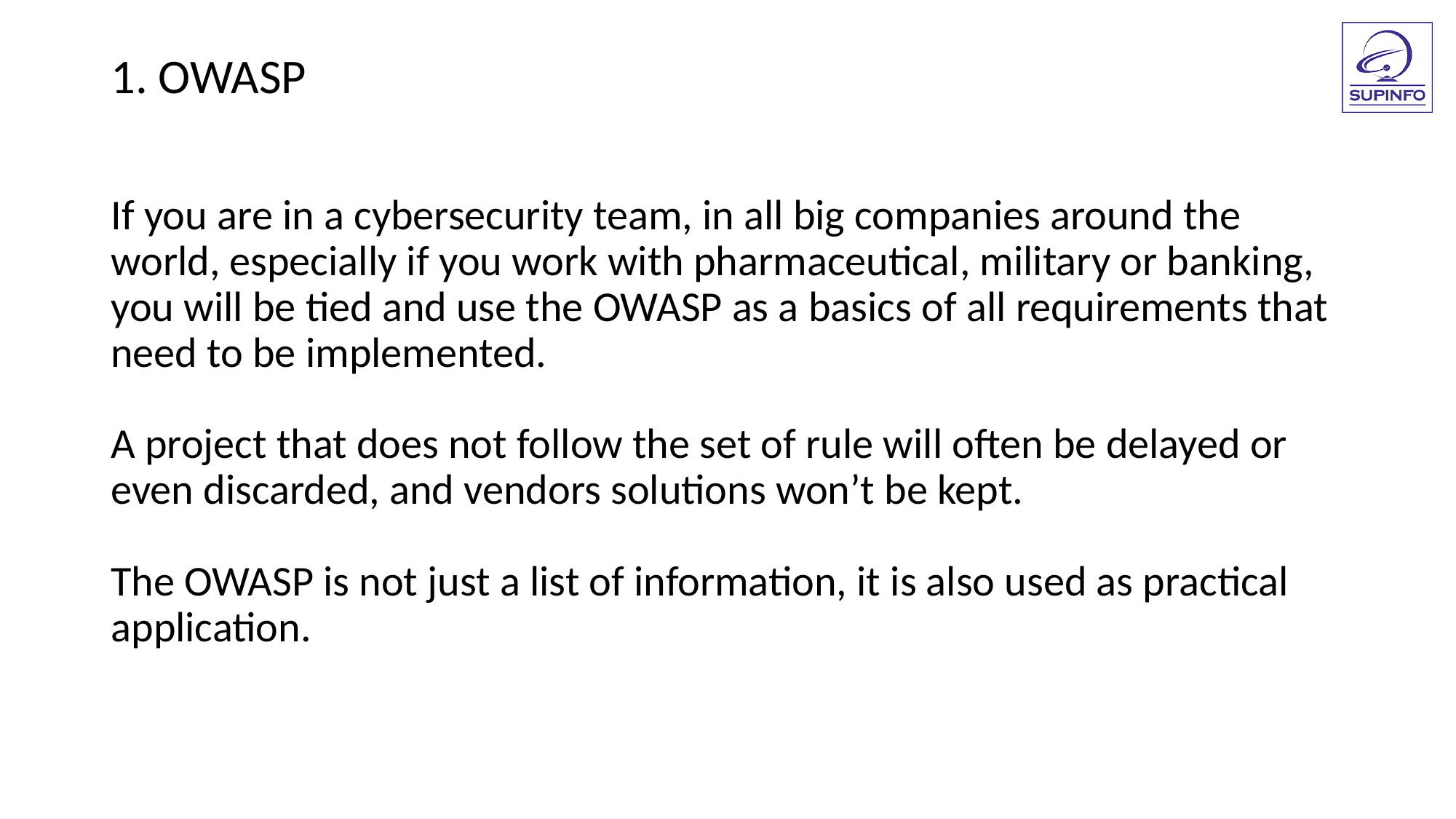

1. OWASP

If you are in a cybersecurity team, in all big companies around the world, especially if you work with pharmaceutical, military or banking, you will be tied and use the OWASP as a basics of all requirements that need to be implemented.
A project that does not follow the set of rule will often be delayed or even discarded, and vendors solutions won’t be kept.

The OWASP is not just a list of information, it is also used as practical application.